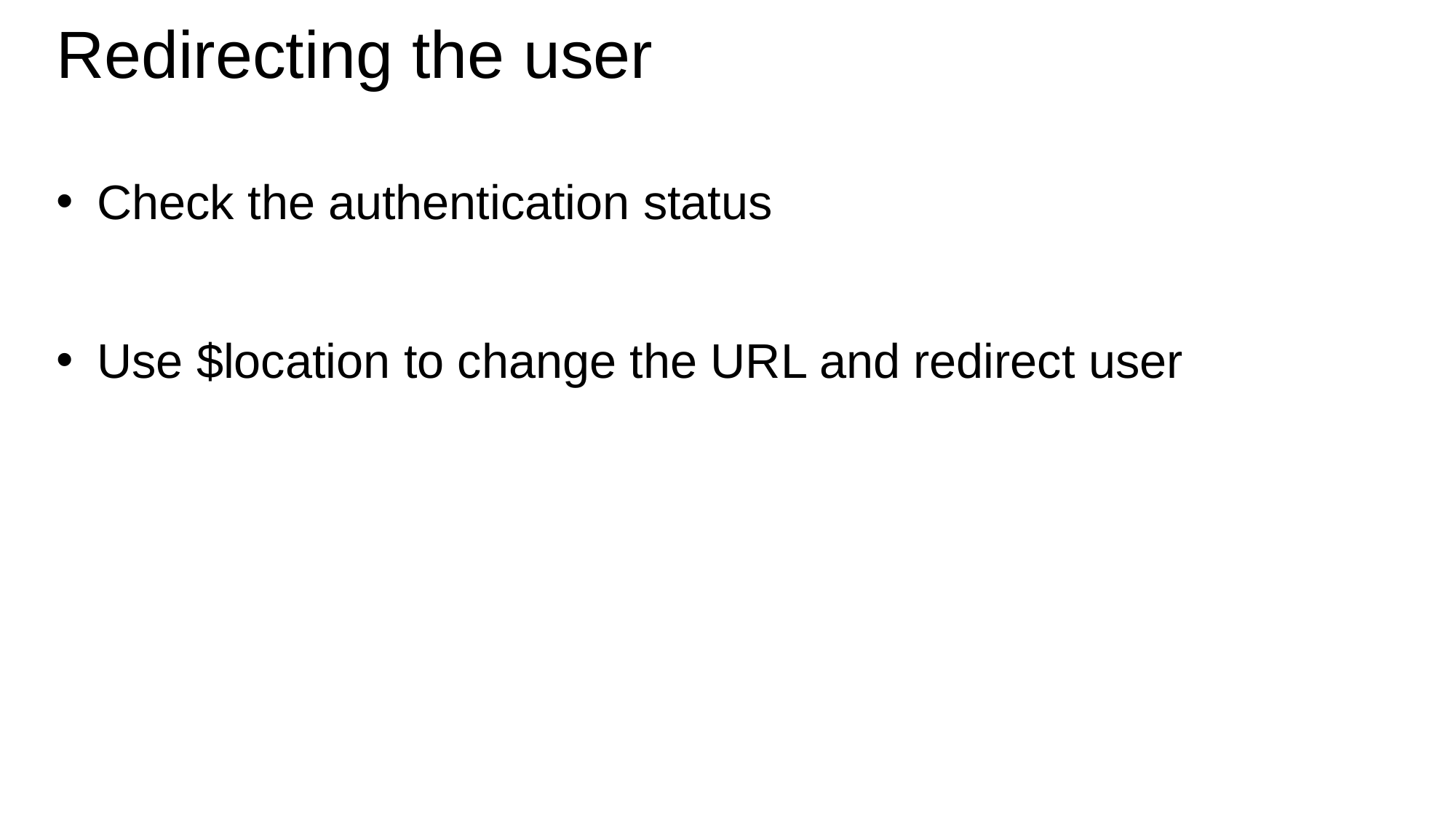

# Redirecting the user
Check the authentication status

Use $location to change the URL and redirect user